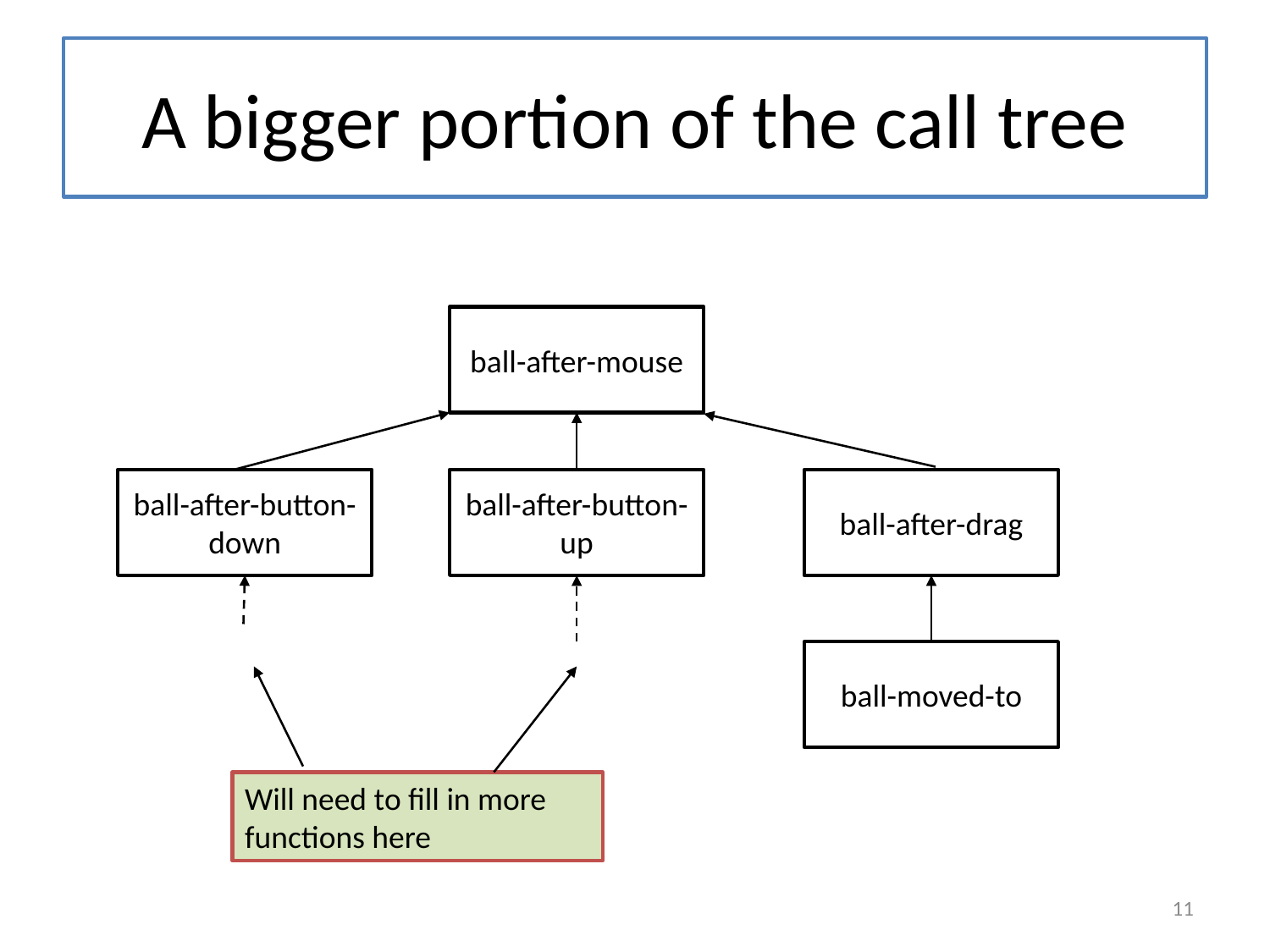

# A bigger portion of the call tree
ball-after-mouse
ball-after-button-down
ball-after-button-up
ball-after-drag
ball-moved-to
Will need to fill in more functions here
11